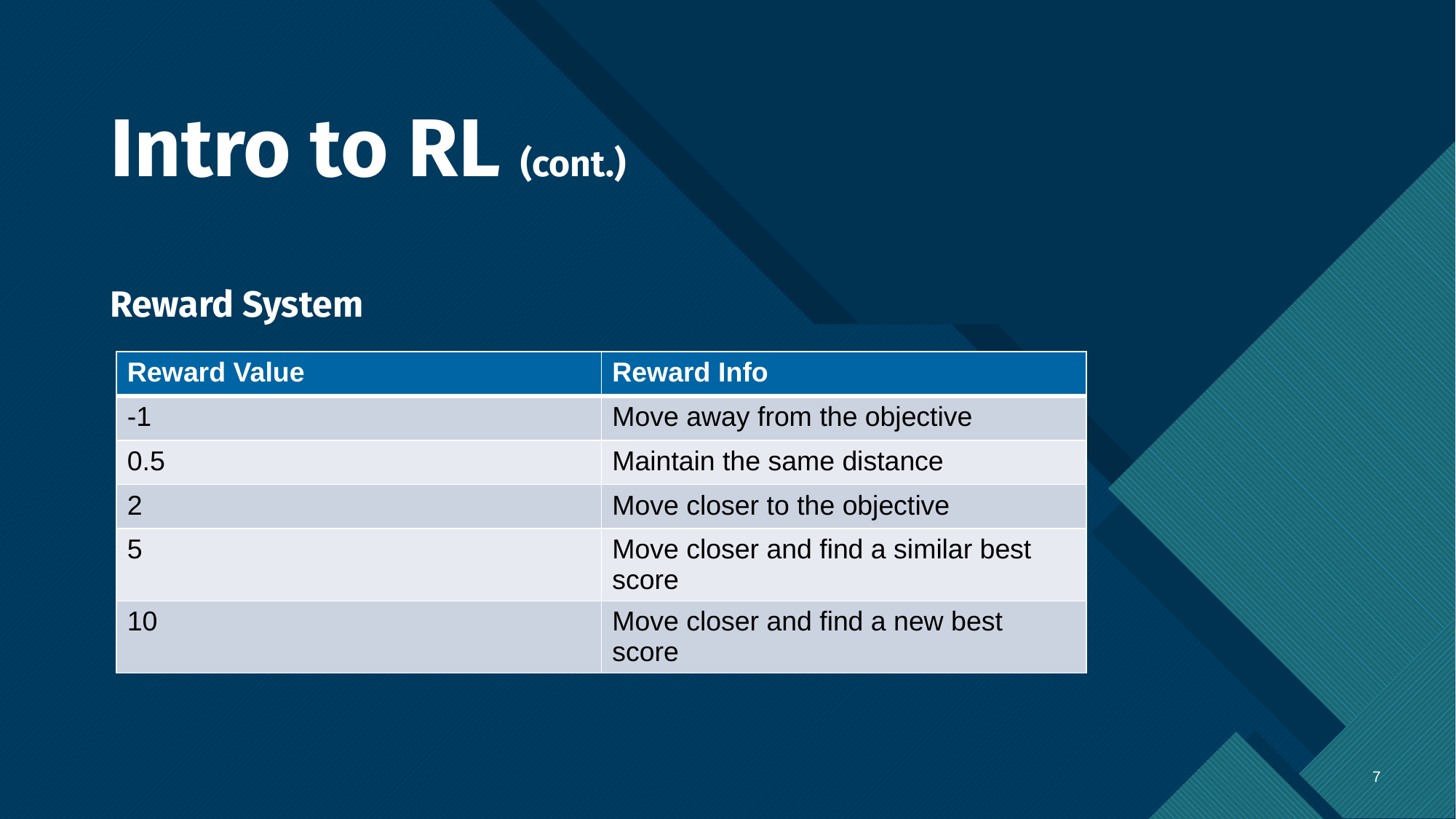

Intro to RL (cont.)
# Reward System
| Reward Value | Reward Info |
| --- | --- |
| -1 | Move away from the objective |
| 0.5 | Maintain the same distance |
| 2 | Move closer to the objective |
| 5 | Move closer and find a similar best score |
| 10 | Move closer and find a new best score |
7